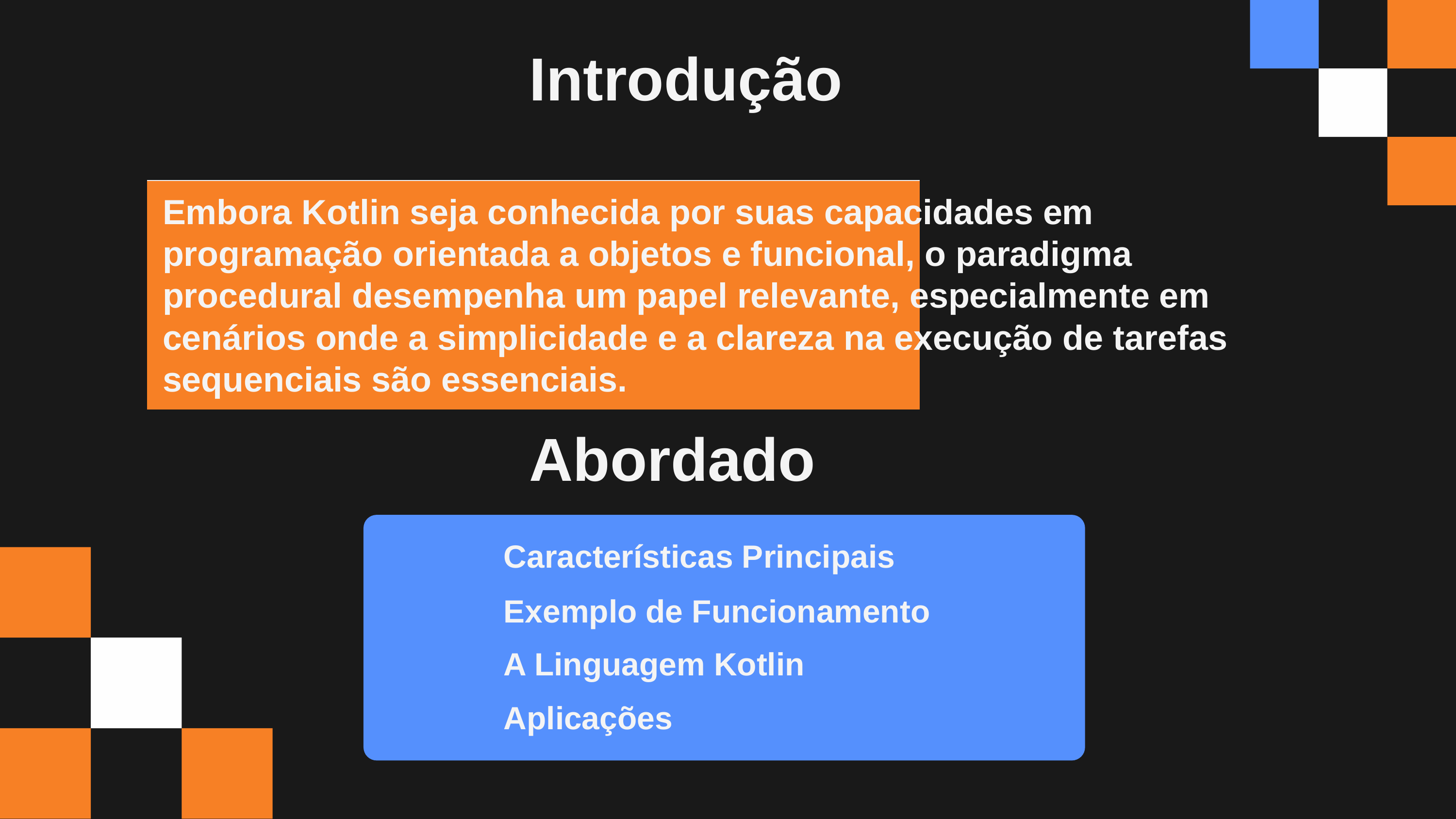

Introdução

|  |
| --- |
Embora Kotlin seja conhecida por suas capacidades em programação orientada a objetos e funcional, o paradigma procedural desempenha um papel relevante, especialmente em cenários onde a simplicidade e a clareza na execução de tarefas sequenciais são essenciais.

Abordado

Características Principais

Exemplo de Funcionamento

A Linguagem Kotlin

Aplicações